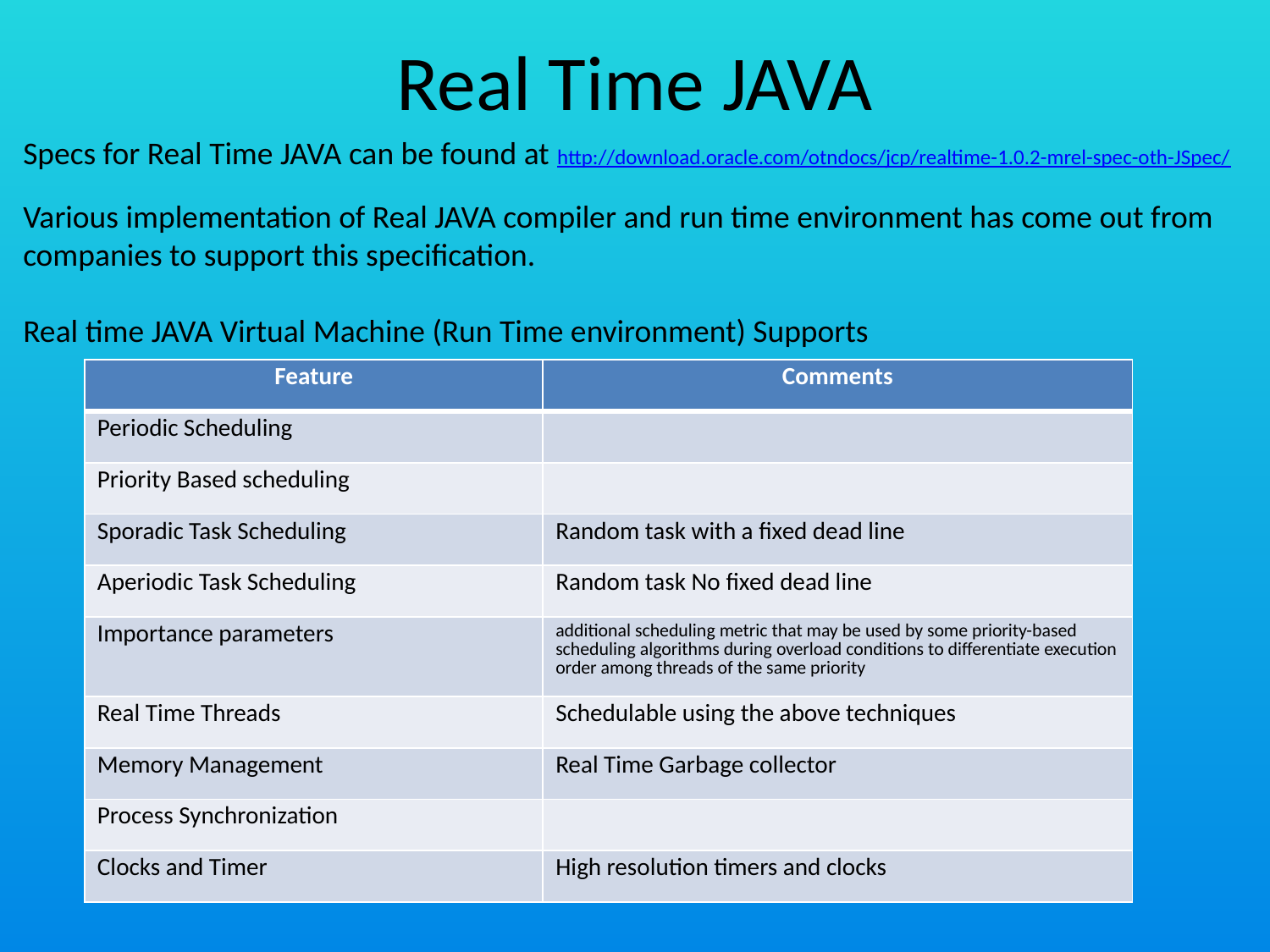

# Real Time JAVA
Specs for Real Time JAVA can be found at http://download.oracle.com/otndocs/jcp/realtime-1.0.2-mrel-spec-oth-JSpec/

Various implementation of Real JAVA compiler and run time environment has come out from companies to support this specification.

Real time JAVA Virtual Machine (Run Time environment) Supports
| Feature | Comments |
| --- | --- |
| Periodic Scheduling |  |
| Priority Based scheduling |  |
| Sporadic Task Scheduling | Random task with a fixed dead line |
| Aperiodic Task Scheduling | Random task No fixed dead line |
| Importance parameters | additional scheduling metric that may be used by some priority-based scheduling algorithms during overload conditions to differentiate execution order among threads of the same priority |
| Real Time Threads | Schedulable using the above techniques |
| Memory Management | Real Time Garbage collector |
| Process Synchronization |  |
| Clocks and Timer | High resolution timers and clocks |